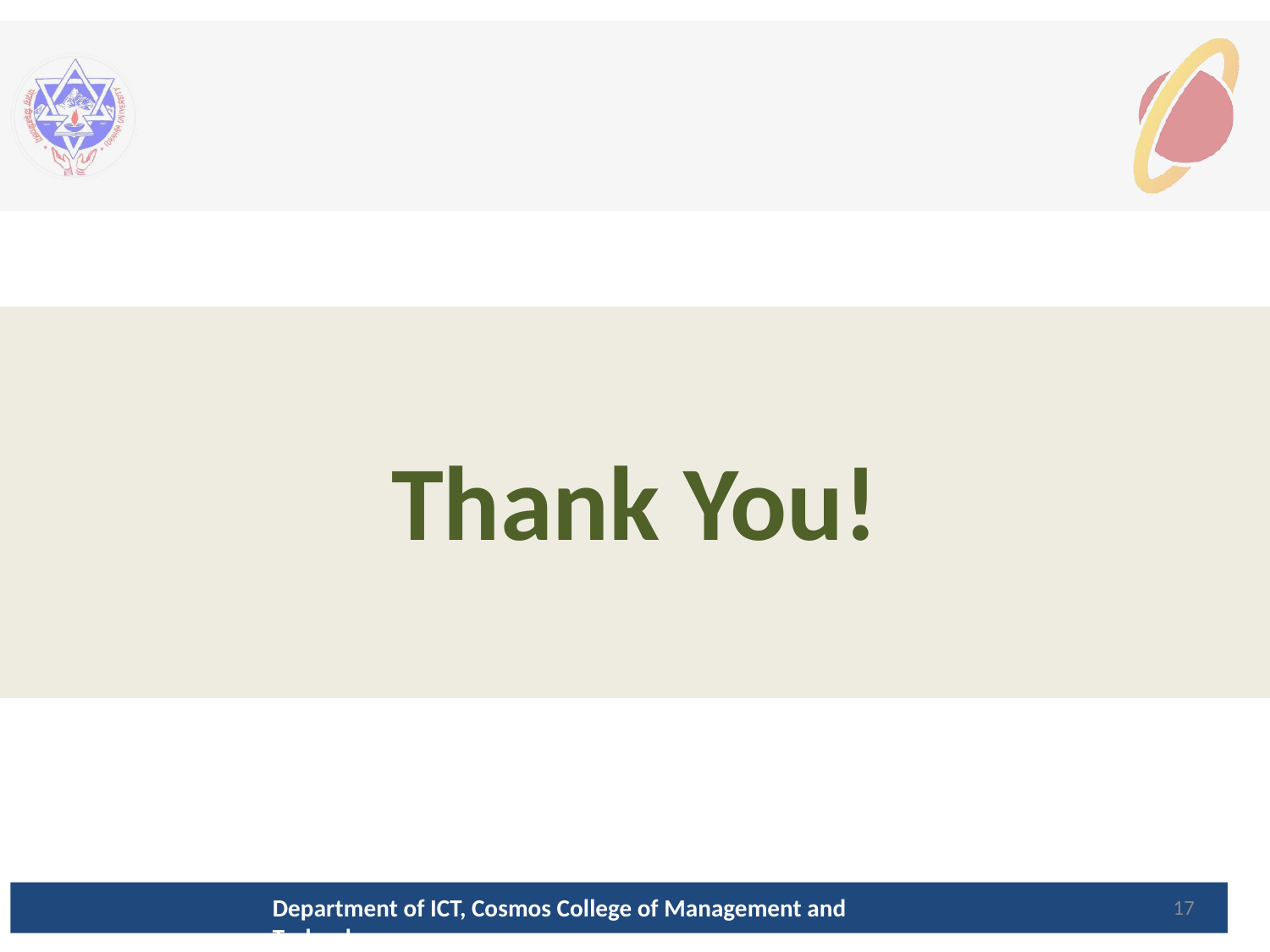

# Thank You!

Department of ICT, Cosmos College of Management and Technology
17